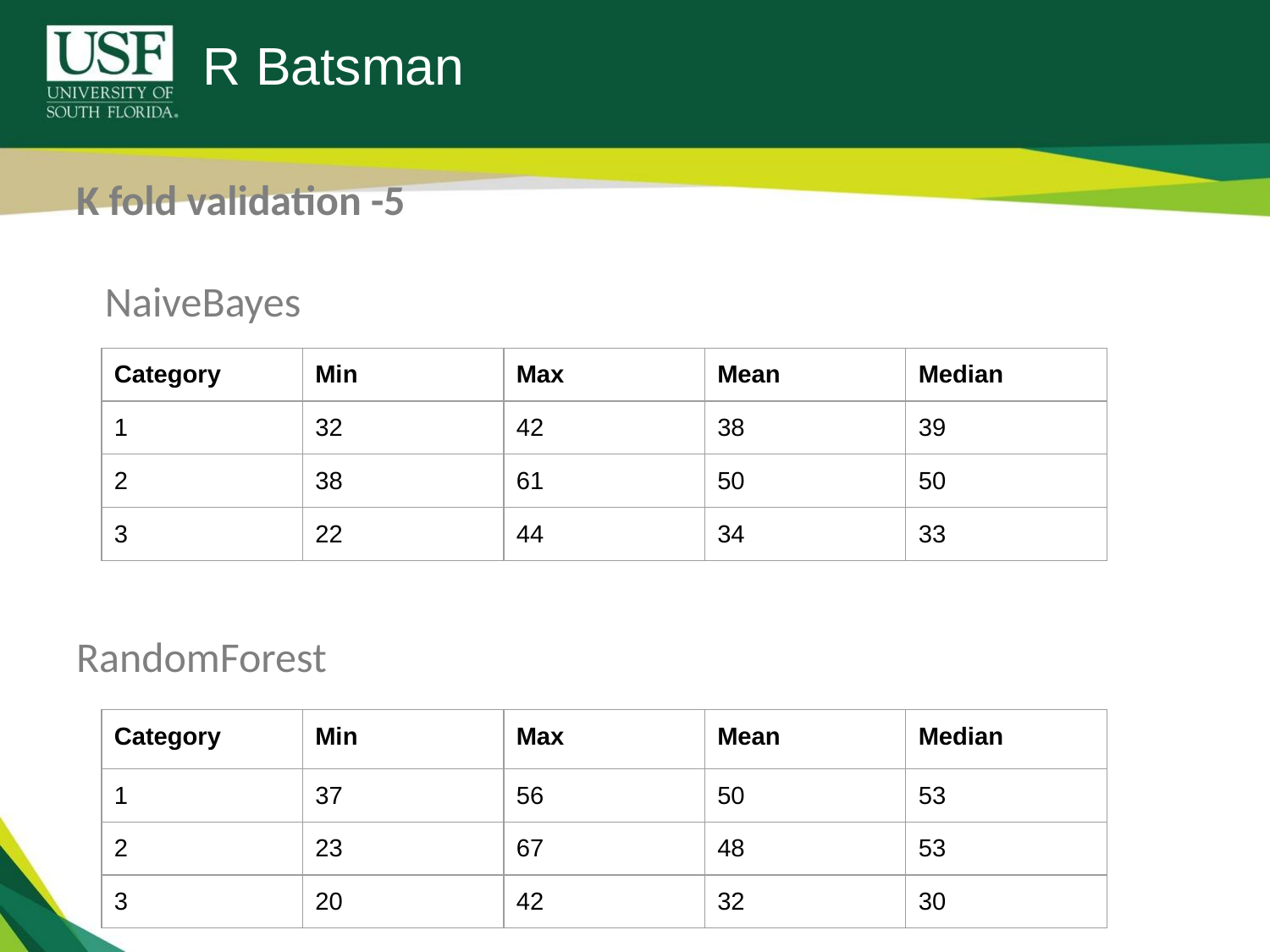

# R Batsman
K fold validation -5

   NaiveBayes

RandomForest

| Category | Min | Max | Mean | Median |
| --- | --- | --- | --- | --- |
| 1 | 32 | 42 | 38 | 39 |
| 2 | 38 | 61 | 50 | 50 |
| 3 | 22 | 44 | 34 | 33 |
| Category | Min | Max | Mean | Median |
| --- | --- | --- | --- | --- |
| 1 | 37 | 56 | 50 | 53 |
| 2 | 23 | 67 | 48 | 53 |
| 3 | 20 | 42 | 32 | 30 |